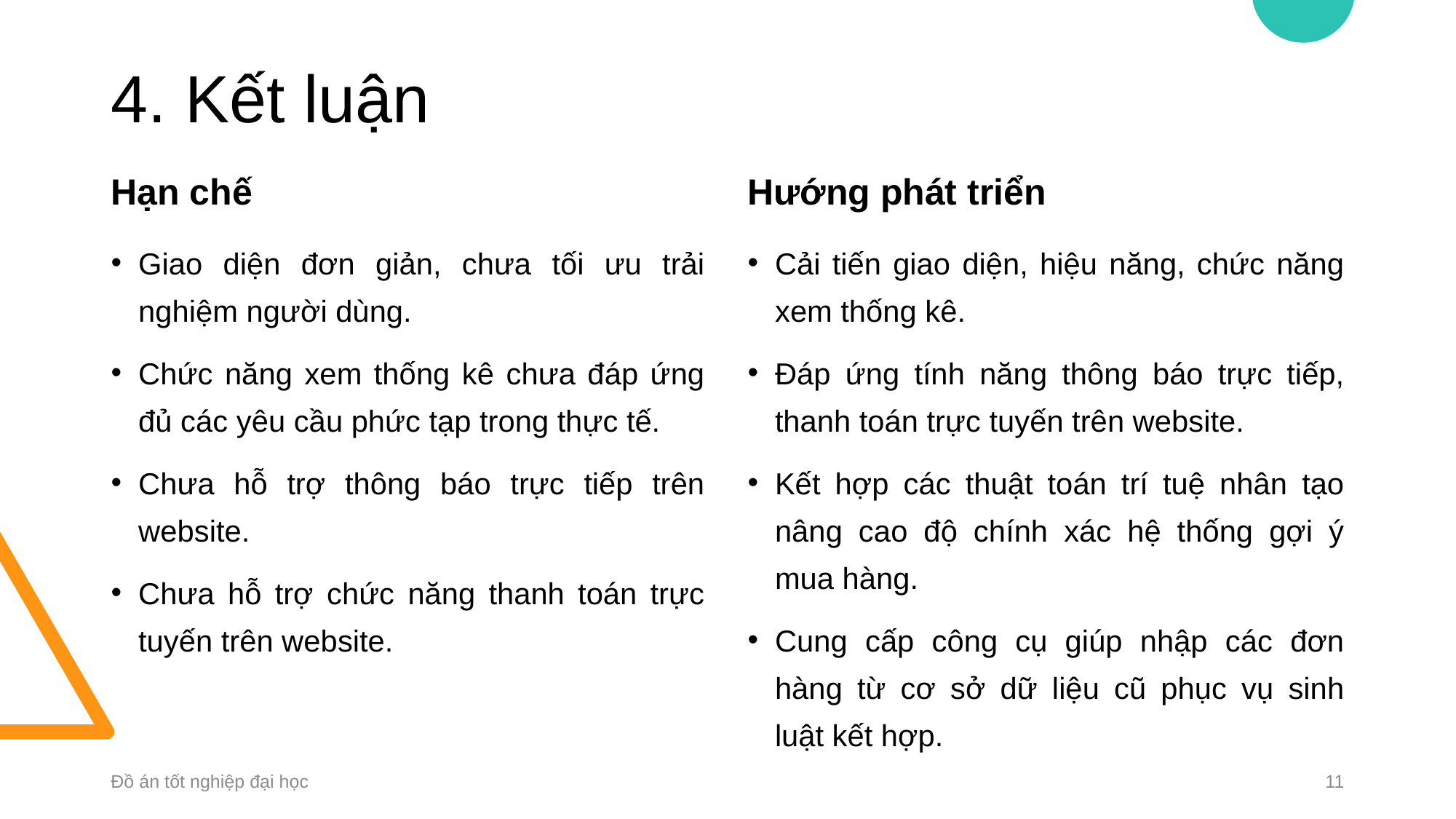

# 4. Kết luận
Hạn chế
Hướng phát triển
Giao diện đơn giản, chưa tối ưu trải nghiệm người dùng.
Chức năng xem thống kê chưa đáp ứng đủ các yêu cầu phức tạp trong thực tế.
Chưa hỗ trợ thông báo trực tiếp trên website.
Chưa hỗ trợ chức năng thanh toán trực tuyến trên website.
Cải tiến giao diện, hiệu năng, chức năng xem thống kê.
Đáp ứng tính năng thông báo trực tiếp, thanh toán trực tuyến trên website.
Kết hợp các thuật toán trí tuệ nhân tạo nâng cao độ chính xác hệ thống gợi ý mua hàng.
Cung cấp công cụ giúp nhập các đơn hàng từ cơ sở dữ liệu cũ phục vụ sinh luật kết hợp.
Đồ án tốt nghiệp đại học
11